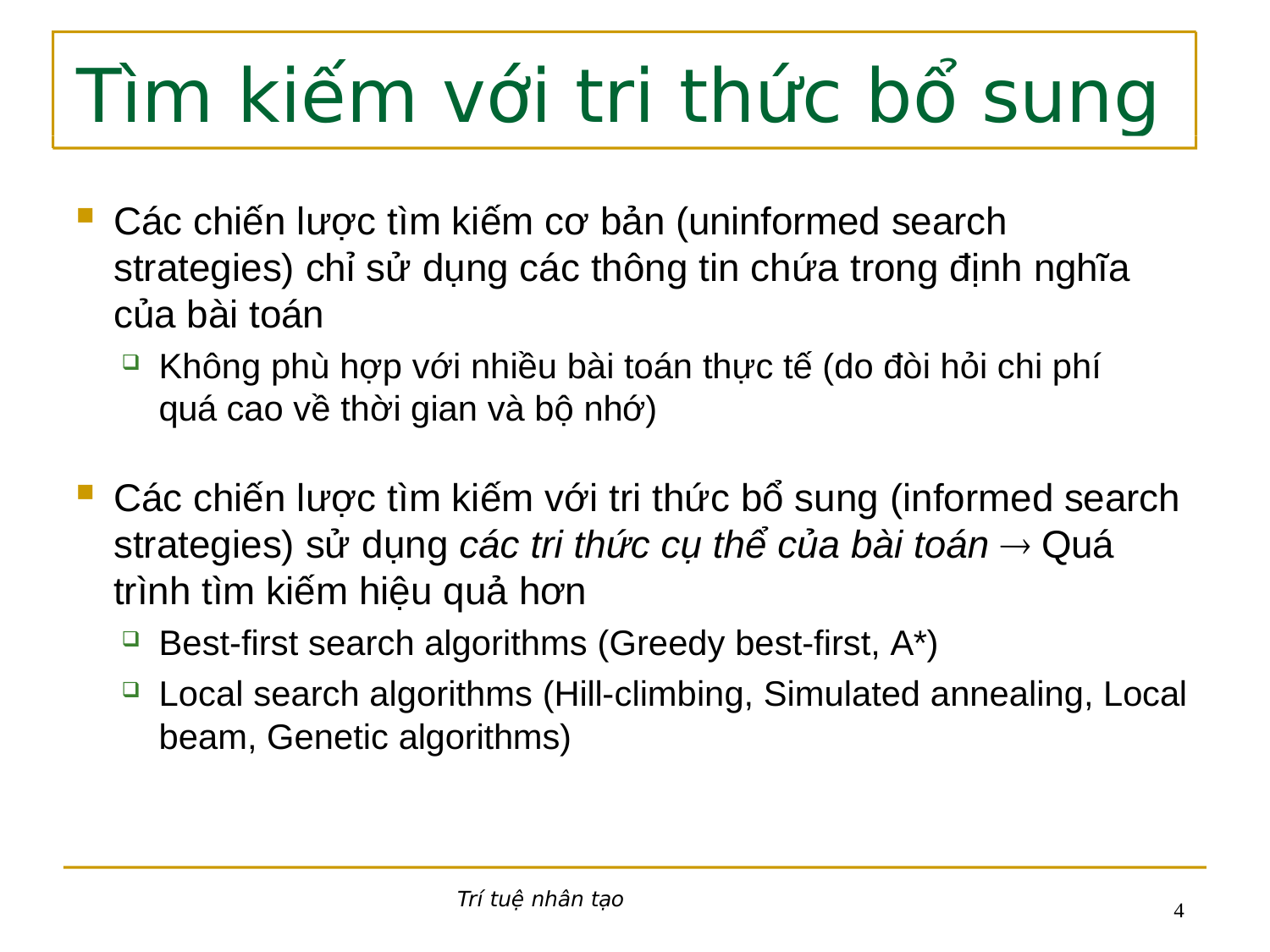

# Tìm kiếm với tri thức bổ sung

Các chiến lược tìm kiếm cơ bản (uninformed search strategies) chỉ sử dụng các thông tin chứa trong định nghĩa của bài toán
Không phù hợp với nhiều bài toán thực tế (do đòi hỏi chi phí quá cao về thời gian và bộ nhớ)

Các chiến lược tìm kiếm với tri thức bổ sung (informed search strategies) sử dụng các tri thức cụ thể của bài toán → Quá trình tìm kiếm hiệu quả hơn
Best-first search algorithms (Greedy best-first, A*)
Local search algorithms (Hill-climbing, Simulated annealing, Local beam, Genetic algorithms)

Trí tuệ nhân tạo
4